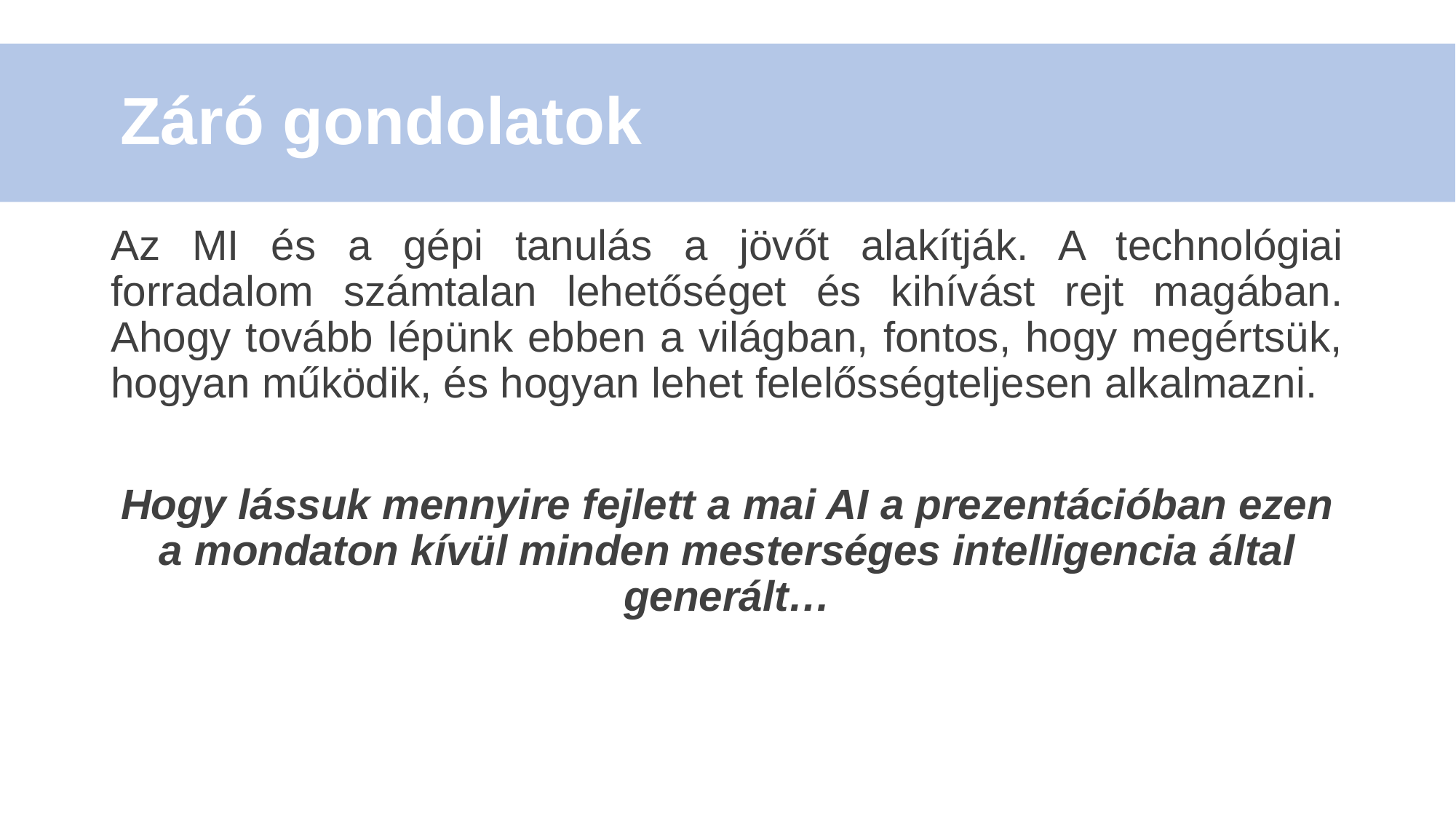

# Záró gondolatok
Az MI és a gépi tanulás a jövőt alakítják. A technológiai forradalom számtalan lehetőséget és kihívást rejt magában. Ahogy tovább lépünk ebben a világban, fontos, hogy megértsük, hogyan működik, és hogyan lehet felelősségteljesen alkalmazni.

Hogy lássuk mennyire fejlett a mai AI a prezentációban ezen a mondaton kívül minden mesterséges intelligencia által generált…